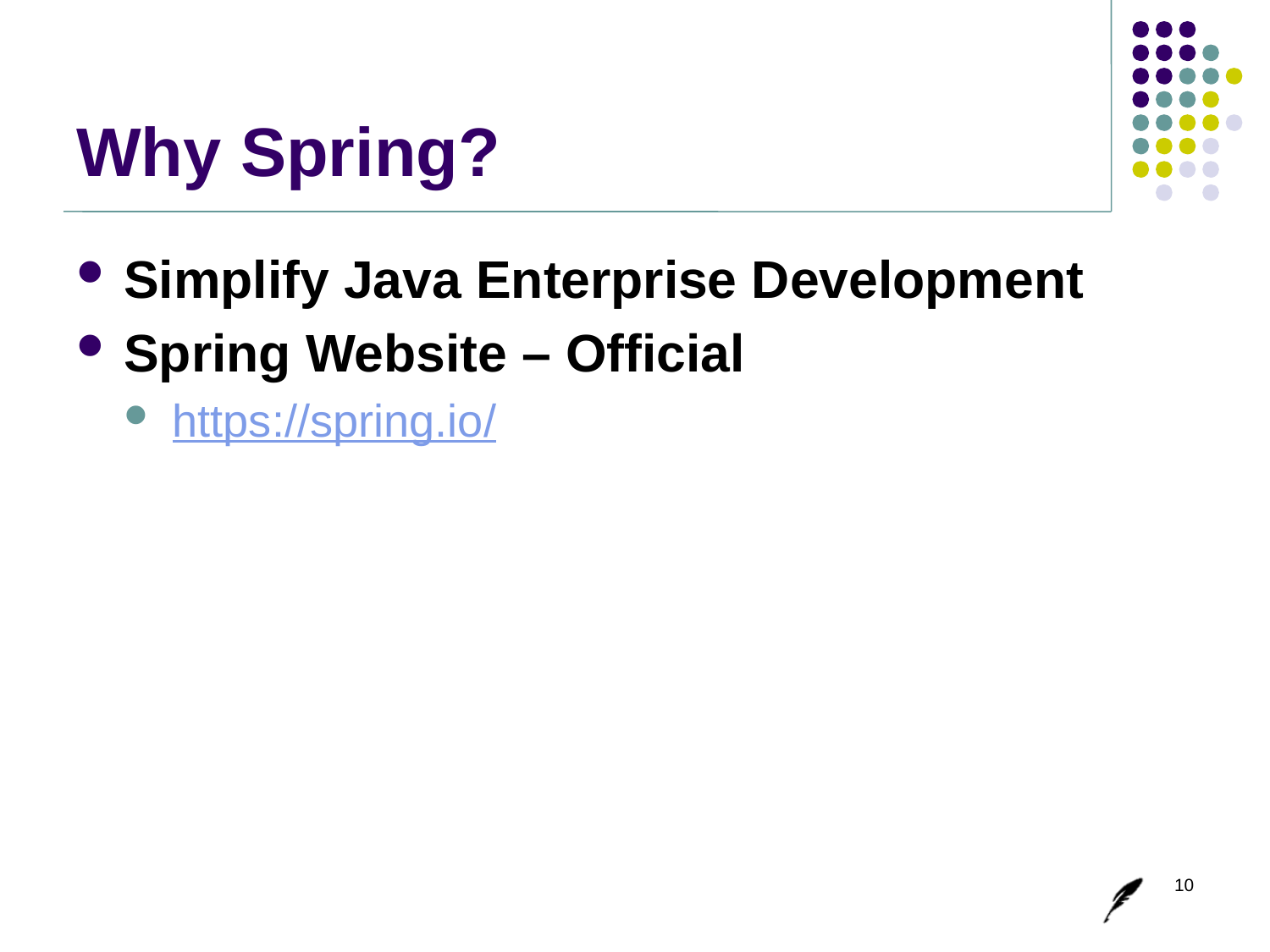

# Why Spring?
Simplify Java Enterprise Development
Spring Website – Official
https://spring.io/

10